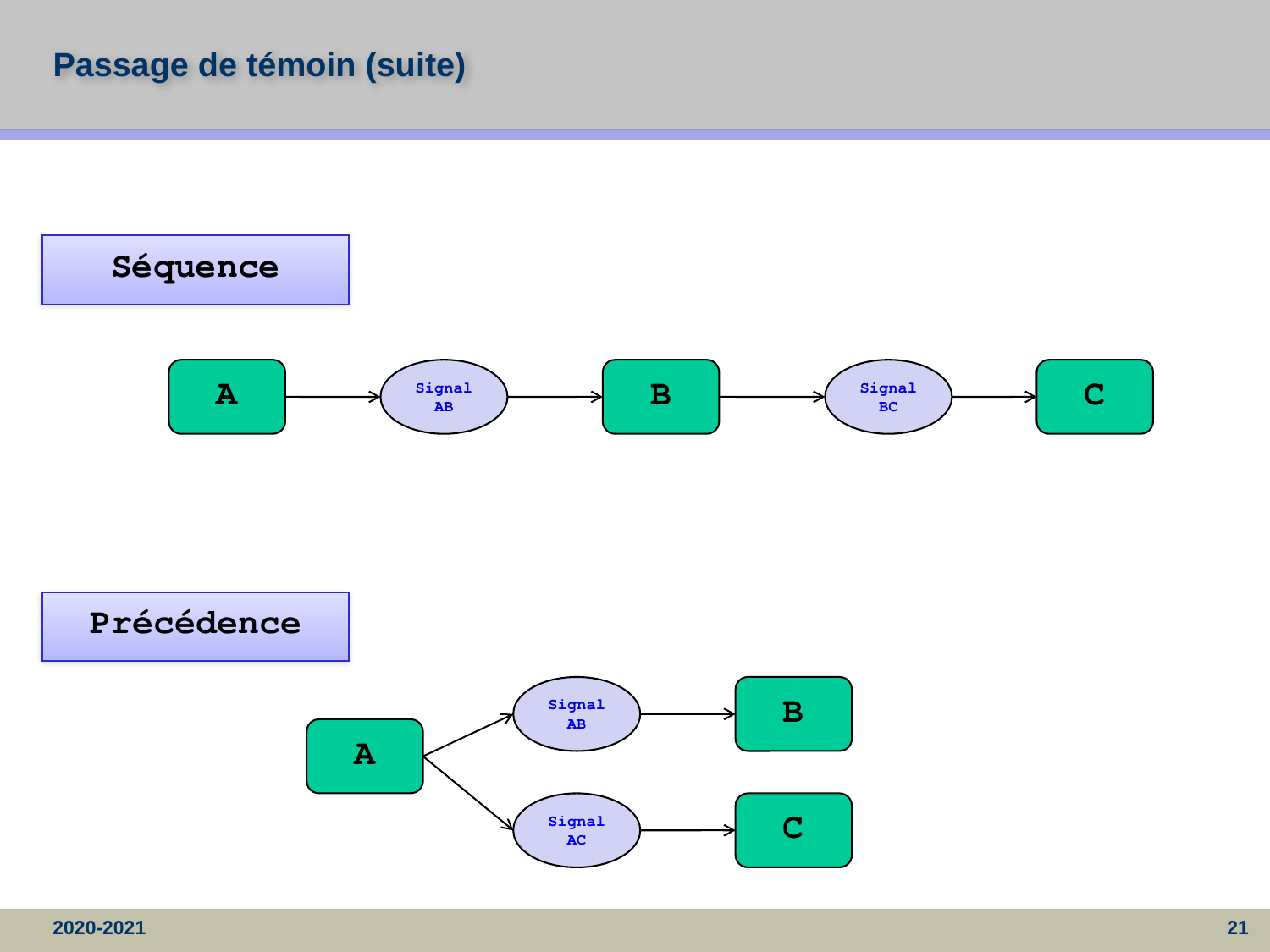

# Passage de témoin (suite)
Séquence
A
Signal AB
B
Signal BC
C
Précédence
Signal AB
B
A
Signal AC
C